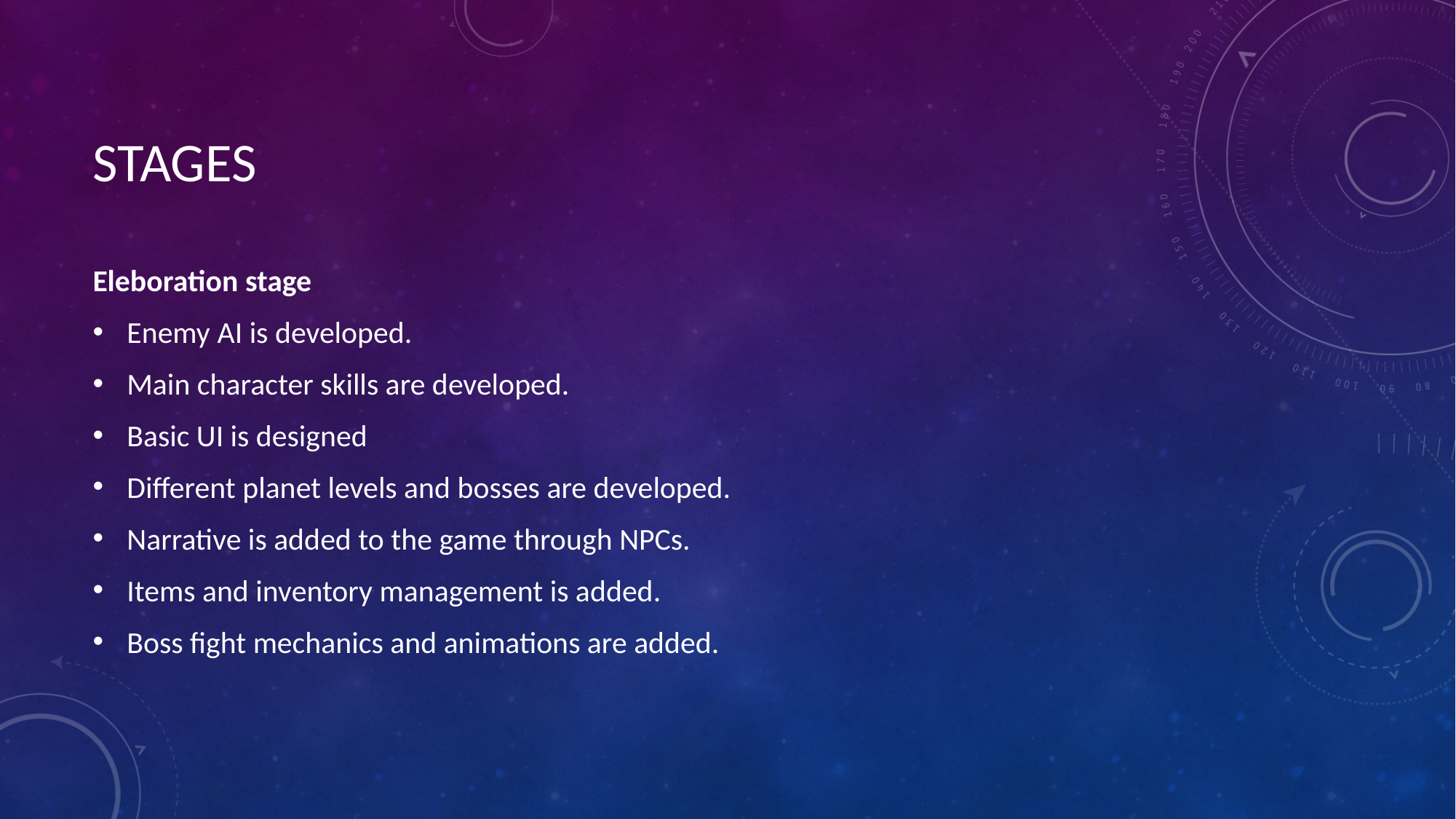

# sTAGES
Eleboration stage
Enemy AI is developed.
Main character skills are developed.
Basic UI is designed
Different planet levels and bosses are developed.
Narrative is added to the game through NPCs.
Items and inventory management is added.
Boss fight mechanics and animations are added.